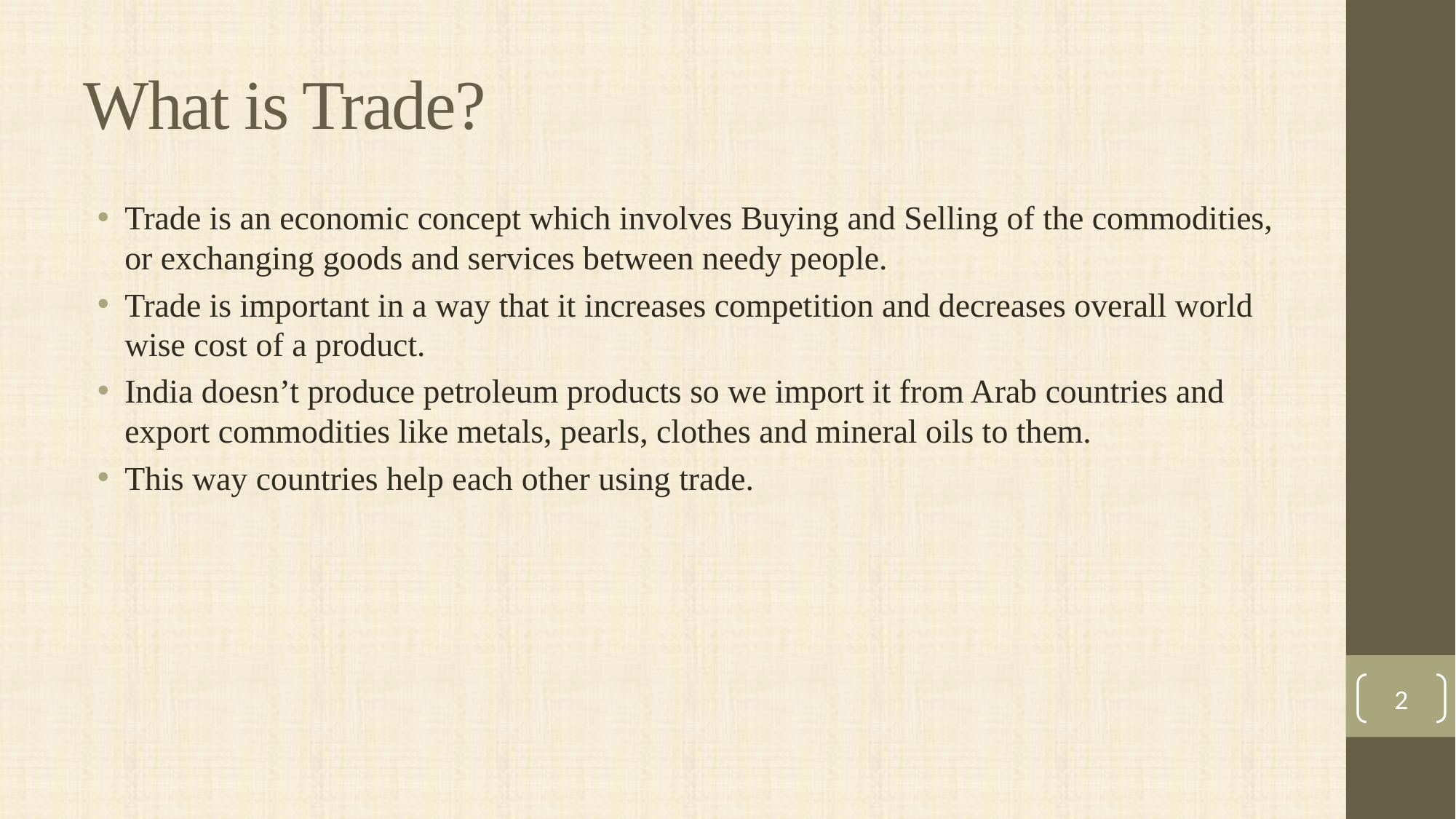

# What is Trade?
Trade is an economic concept which involves Buying and Selling of the commodities, or exchanging goods and services between needy people.
Trade is important in a way that it increases competition and decreases overall world wise cost of a product.
India doesn’t produce petroleum products so we import it from Arab countries and export commodities like metals, pearls, clothes and mineral oils to them.
This way countries help each other using trade.
2